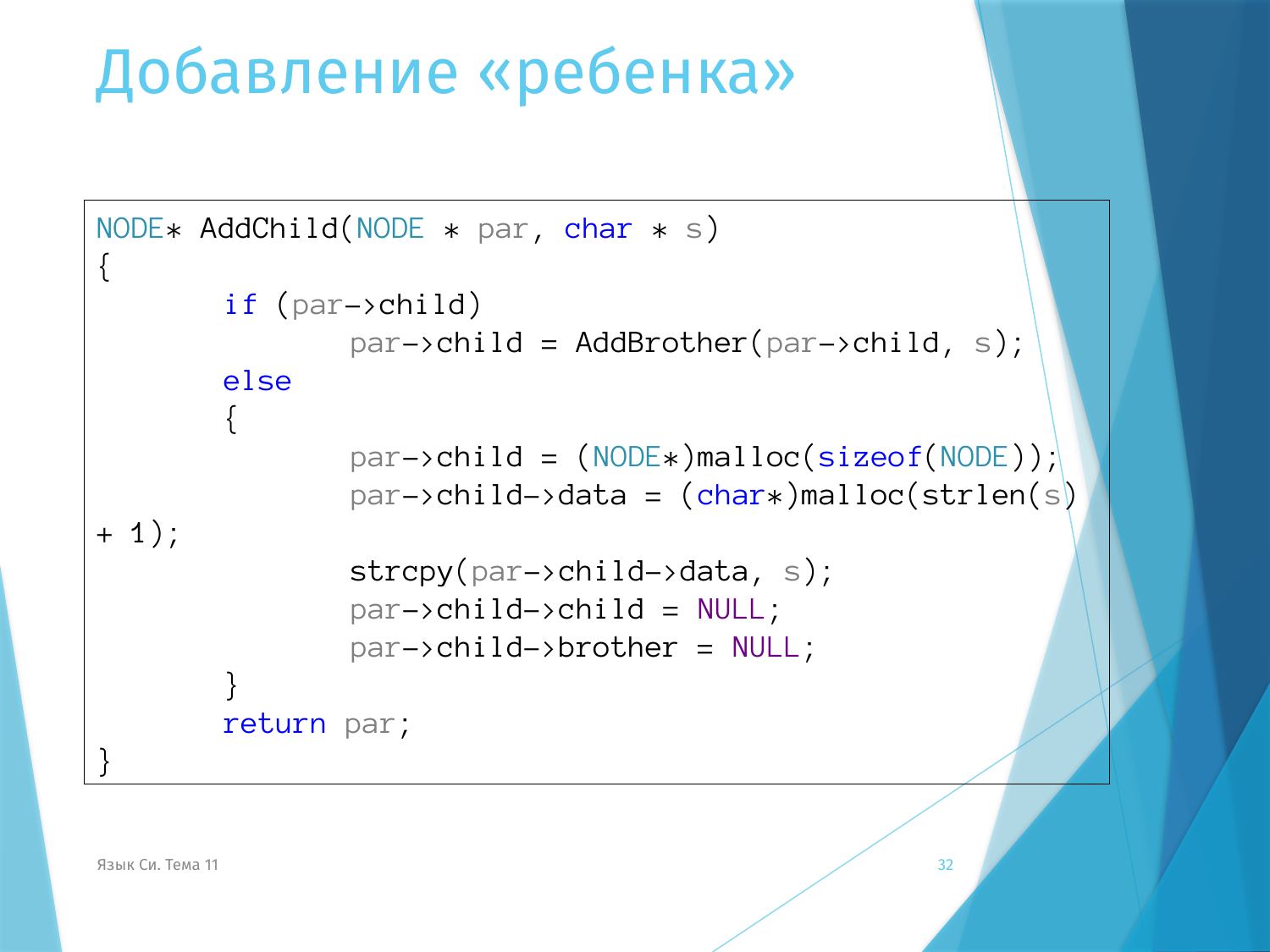

# Добавление «ребенка»
NODE* AddChild(NODE * par, char * s)
{
	if (par->child)
		par->child = AddBrother(par->child, s);
	else
	{
		par->child = (NODE*)malloc(sizeof(NODE));
		par->child->data = (char*)malloc(strlen(s) + 1);
		strcpy(par->child->data, s);
		par->child->child = NULL;
		par->child->brother = NULL;
	}
	return par;
}
Язык Си. Тема 11
32